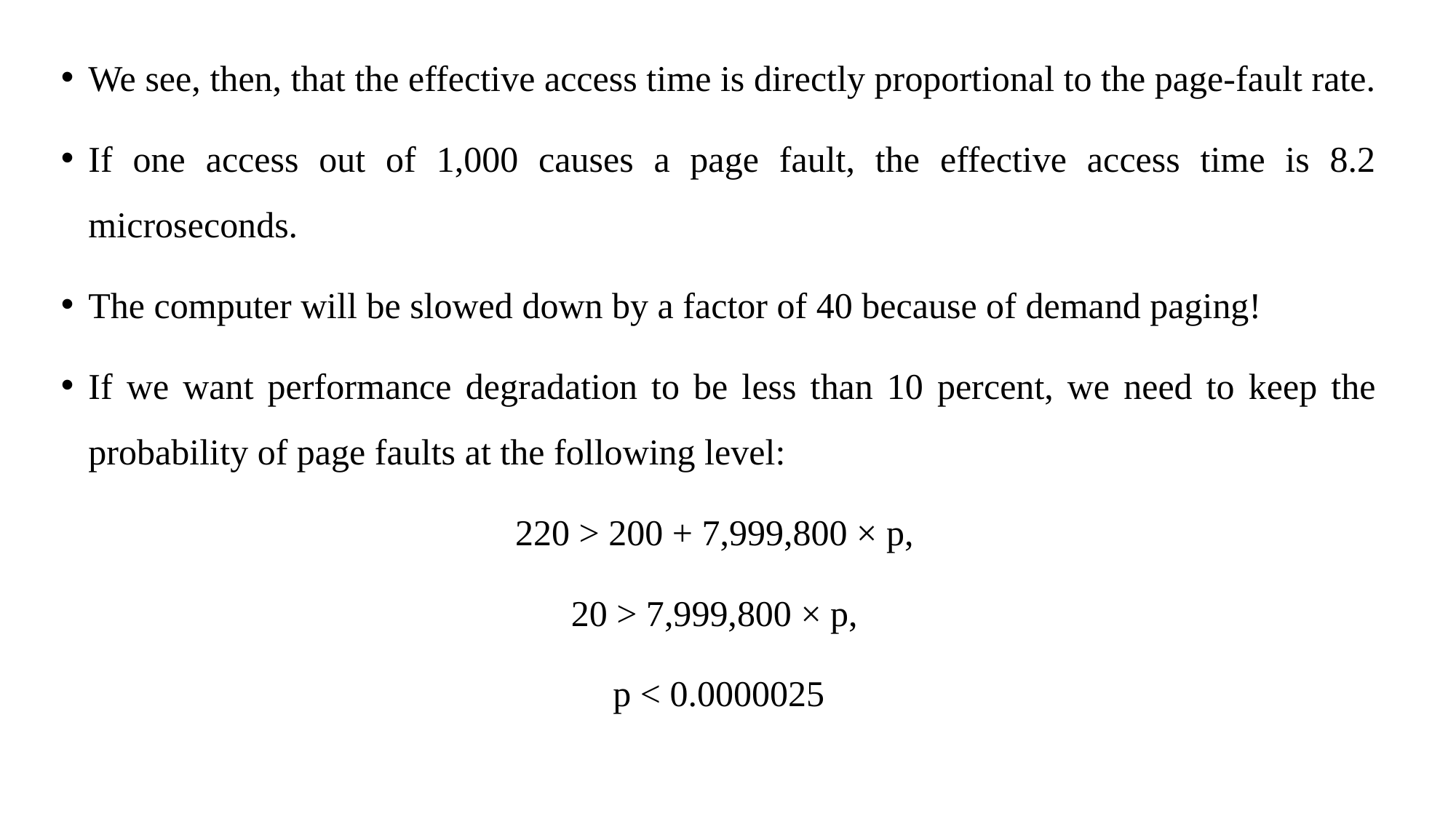

We see, then, that the effective access time is directly proportional to the page-fault rate.
If one access out of 1,000 causes a page fault, the effective access time is 8.2 microseconds.
The computer will be slowed down by a factor of 40 because of demand paging!
If we want performance degradation to be less than 10 percent, we need to keep the probability of page faults at the following level:
220 > 200 + 7,999,800 × p,
20 > 7,999,800 × p,
p < 0.0000025